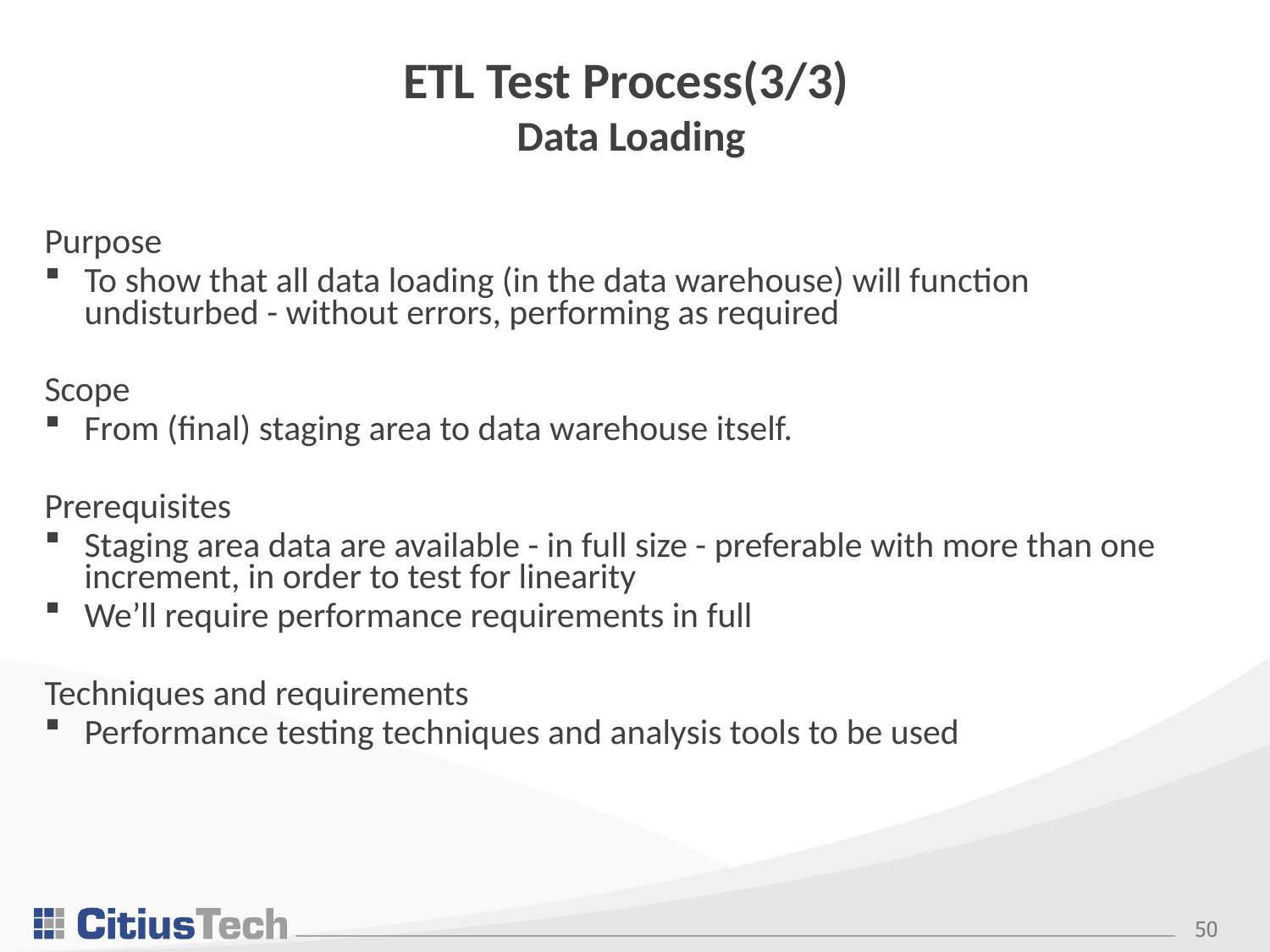

# ETL Test Process(3/3) Data Loading
Purpose
To show that all data loading (in the data warehouse) will function undisturbed - without errors, performing as required

Scope
From (final) staging area to data warehouse itself.

Prerequisites
Staging area data are available - in full size - preferable with more than one increment, in order to test for linearity
We’ll require performance requirements in full

Techniques and requirements
Performance testing techniques and analysis tools to be used